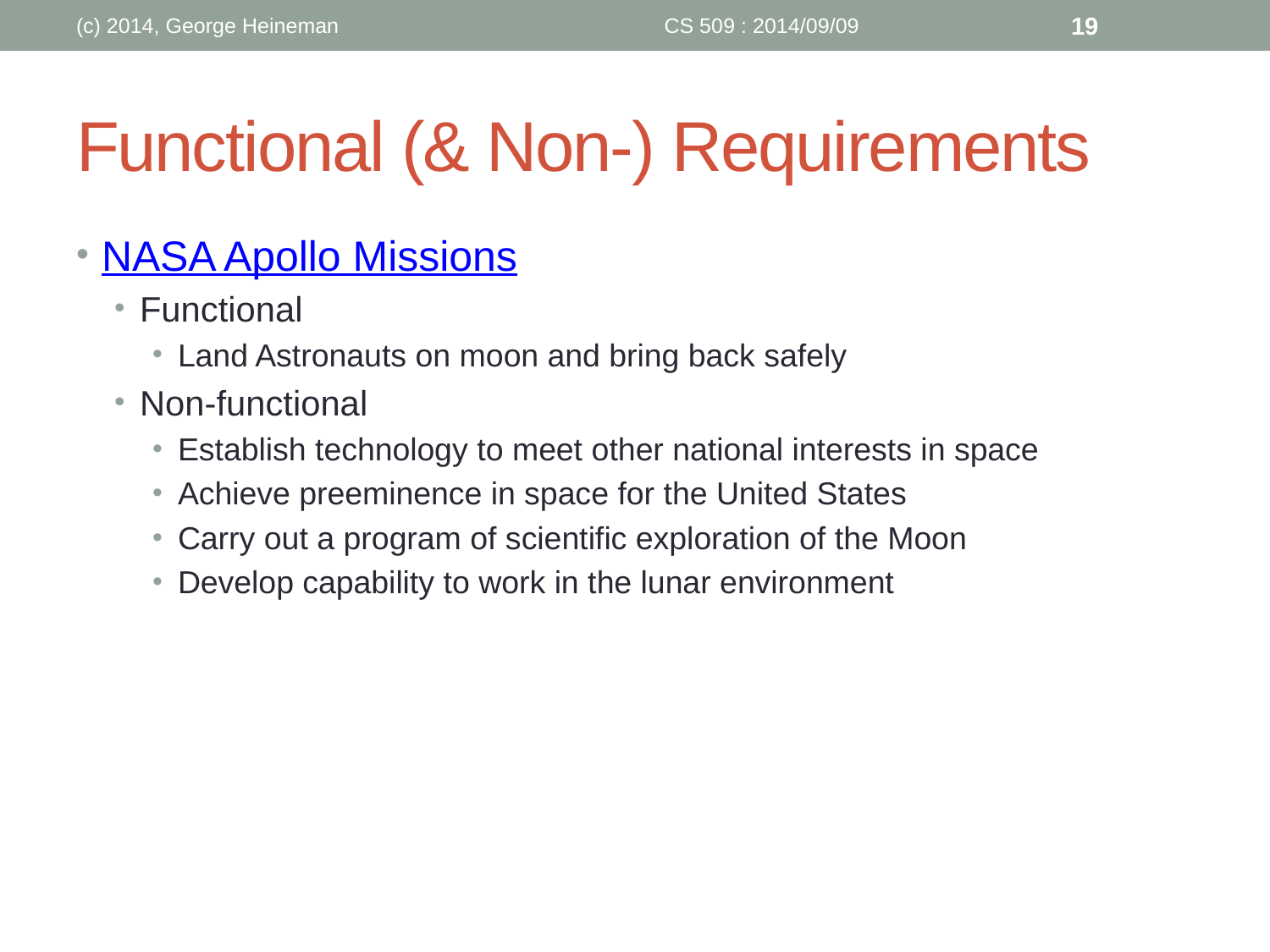

(c) 2014, George Heineman
CS 509 : 2014/09/09
19
# Functional (& Non-) Requirements
NASA Apollo Missions
Functional
Land Astronauts on moon and bring back safely
Non-functional
Establish technology to meet other national interests in space
Achieve preeminence in space for the United States
Carry out a program of scientific exploration of the Moon
Develop capability to work in the lunar environment